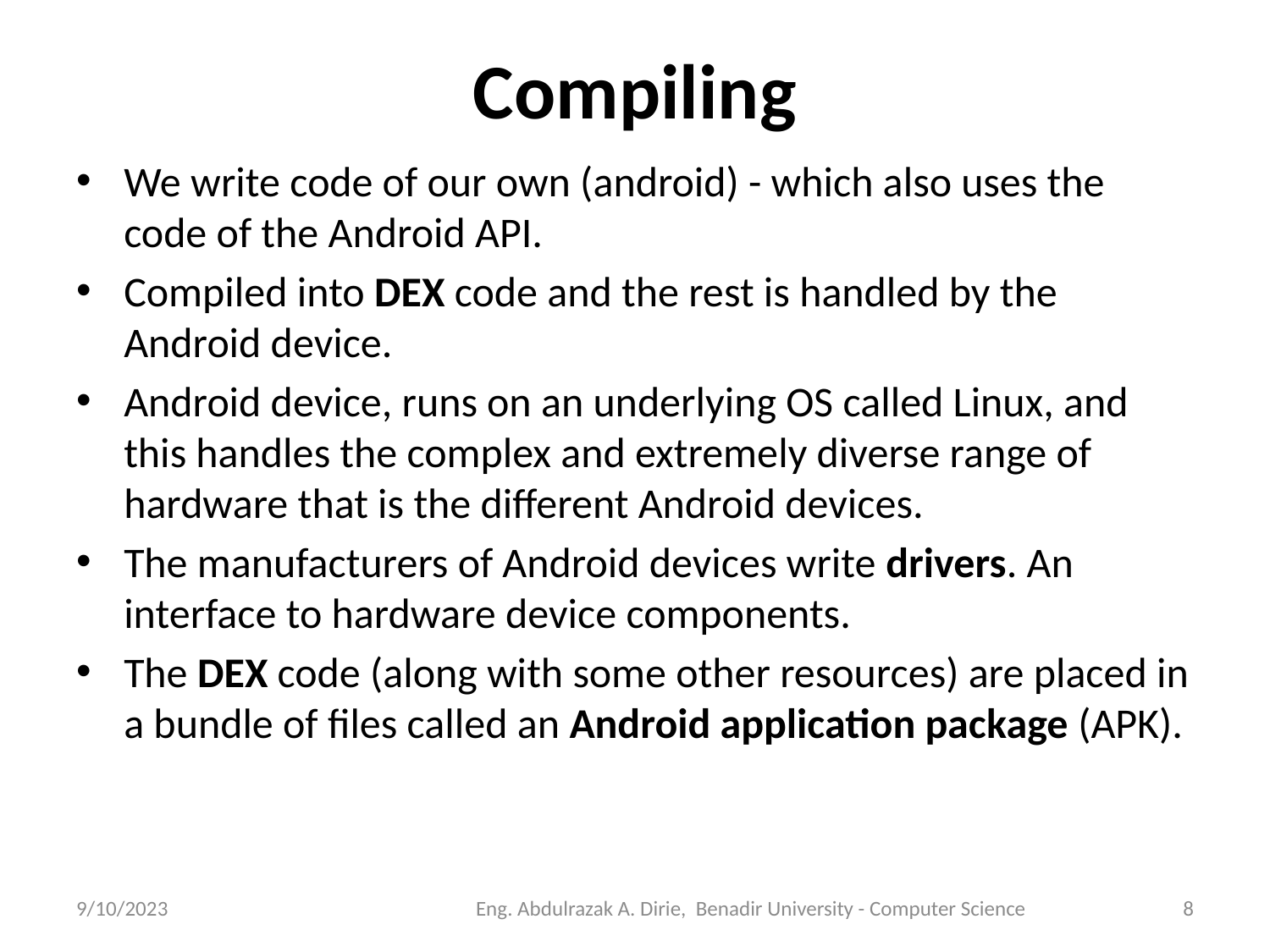

# Compiling
We write code of our own (android) - which also uses the code of the Android API.
Compiled into DEX code and the rest is handled by the Android device.
Android device, runs on an underlying OS called Linux, and this handles the complex and extremely diverse range of hardware that is the different Android devices.
The manufacturers of Android devices write drivers. An interface to hardware device components.
The DEX code (along with some other resources) are placed in a bundle of files called an Android application package (APK).
9/10/2023
Eng. Abdulrazak A. Dirie,  Benadir University - Computer Science
8